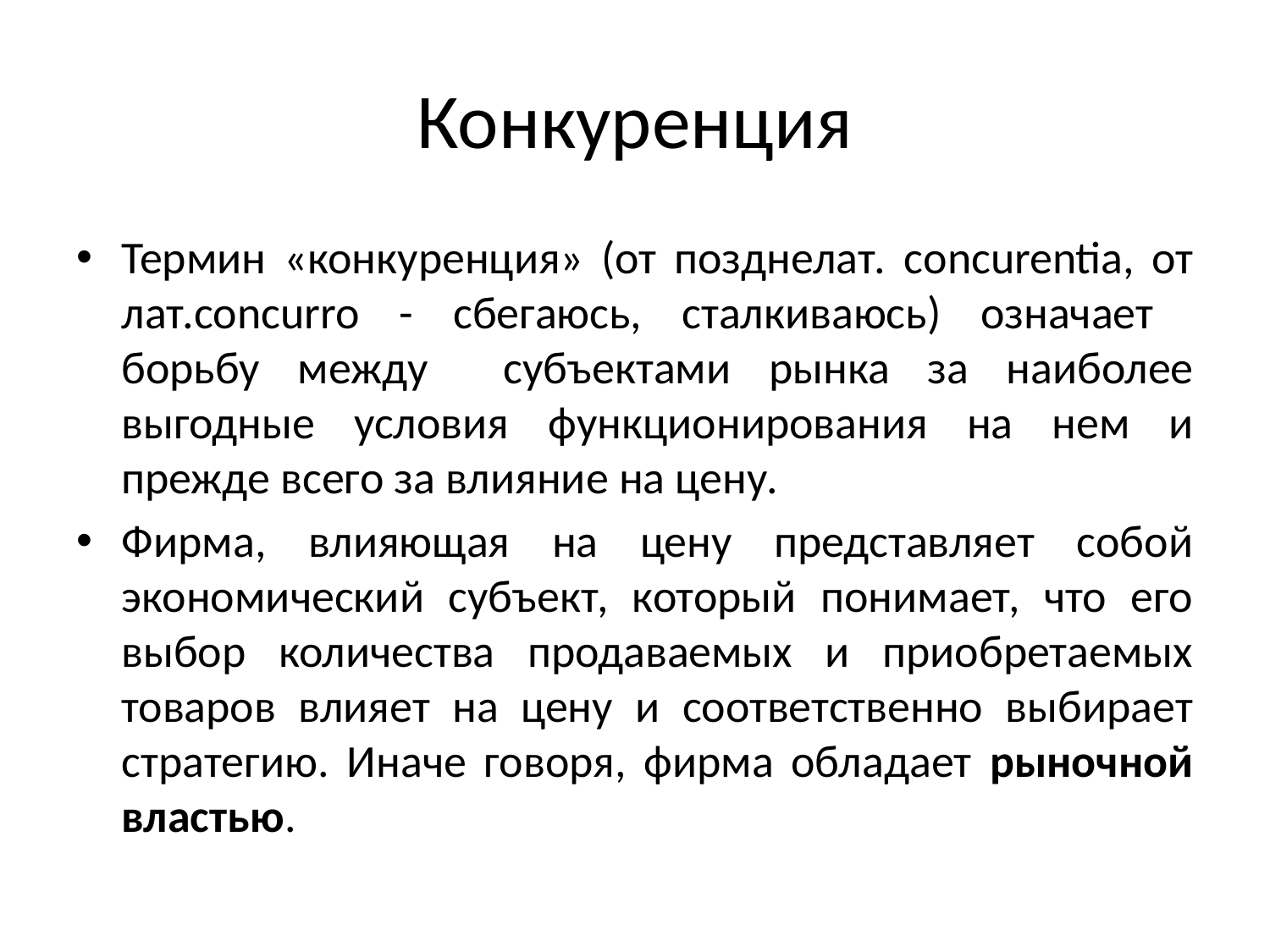

# Конкуренция
Термин «конкуренция» (от позднелат. сoncurentia, от лат.concurro - сбегаюсь, сталкиваюсь) означает  борьбу между  субъектами рынка за наиболее выгодные условия функционирования на нем и прежде всего за влияние на цену.
Фирма, влияющая на цену представляет собой экономический субъект, который понимает, что его выбор количества продаваемых и приобретаемых товаров влияет на цену и соответственно выбирает стратегию. Иначе говоря, фирма обладает рыночной властью.